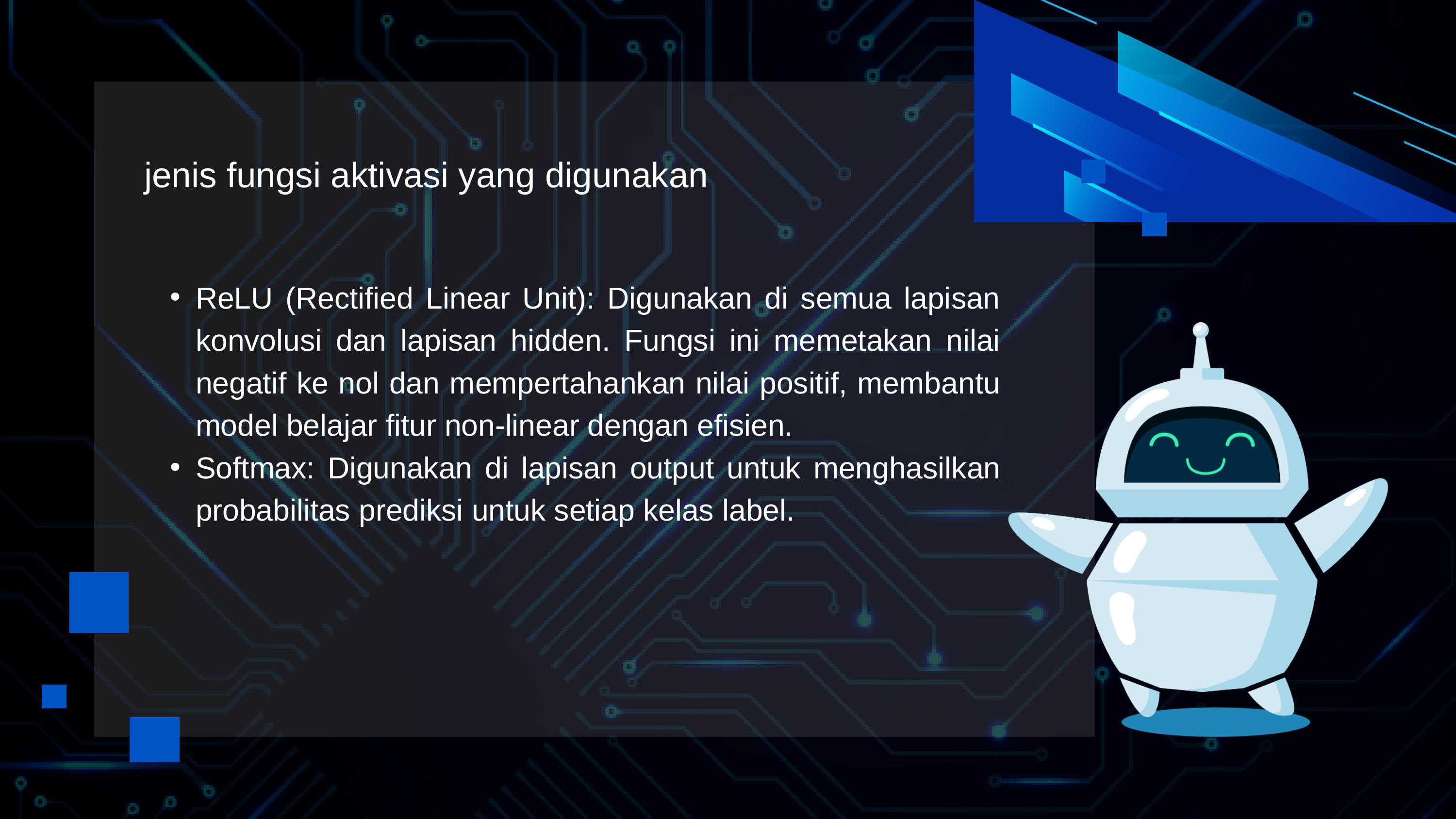

jenis fungsi aktivasi yang digunakan

ReLU (Rectified Linear Unit): Digunakan di semua lapisan konvolusi dan lapisan hidden. Fungsi ini memetakan nilai negatif ke nol dan mempertahankan nilai positif, membantu model belajar fitur non-linear dengan efisien.
Softmax: Digunakan di lapisan output untuk menghasilkan probabilitas prediksi untuk setiap kelas label.